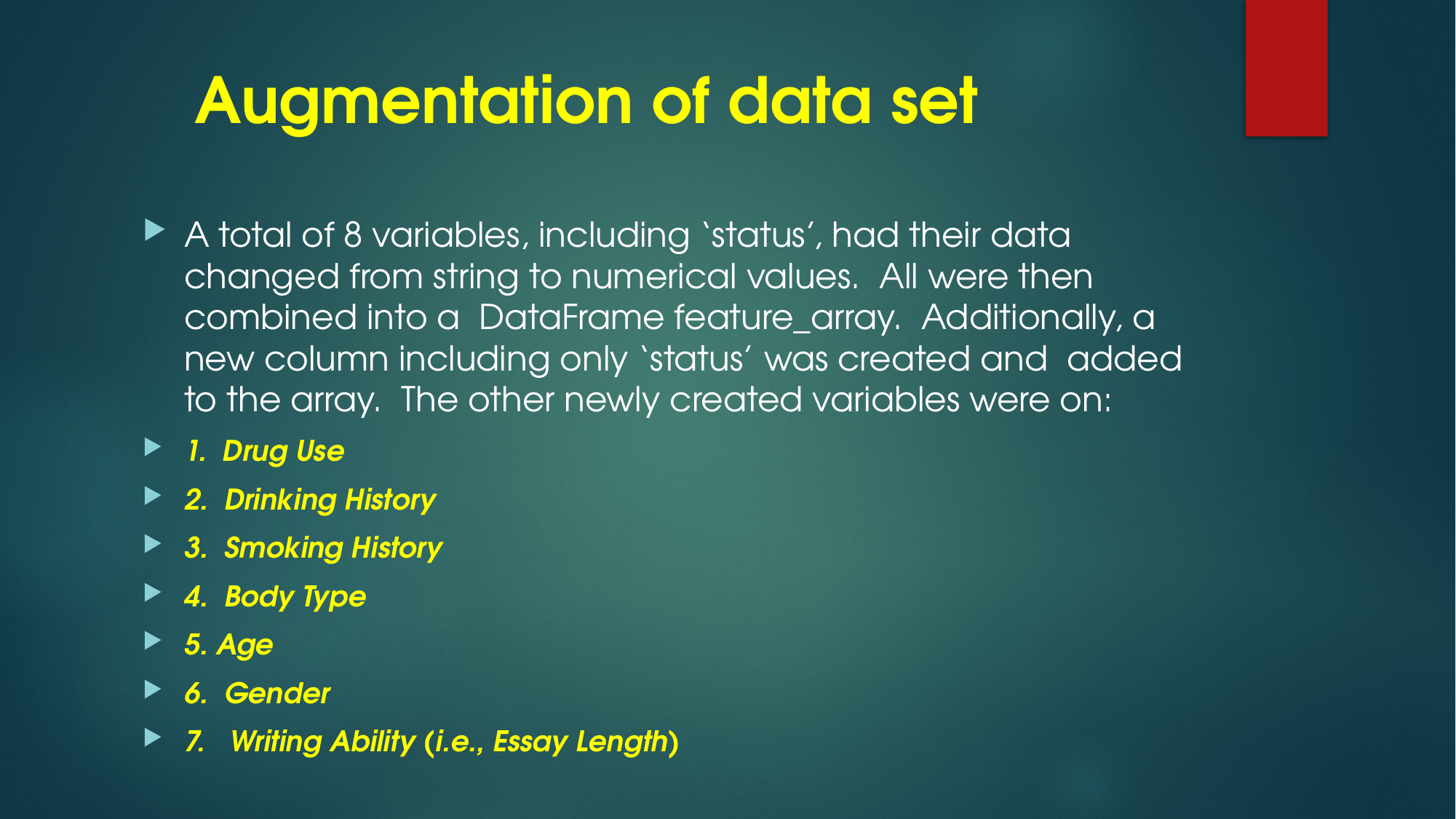

# Augmentation of data set
A total of 8 variables, including ‘status’, had their data changed from string to numerical values.  All were then combined into a  DataFrame feature_array.  Additionally, a new column including only ‘status’ was created and  added to the array.  The other newly created variables were on:
1.  Drug Use
2.  Drinking History
3.  Smoking History
4.  Body Type
5. Age
6.  Gender
7.   Writing Ability (i.e., Essay Length)